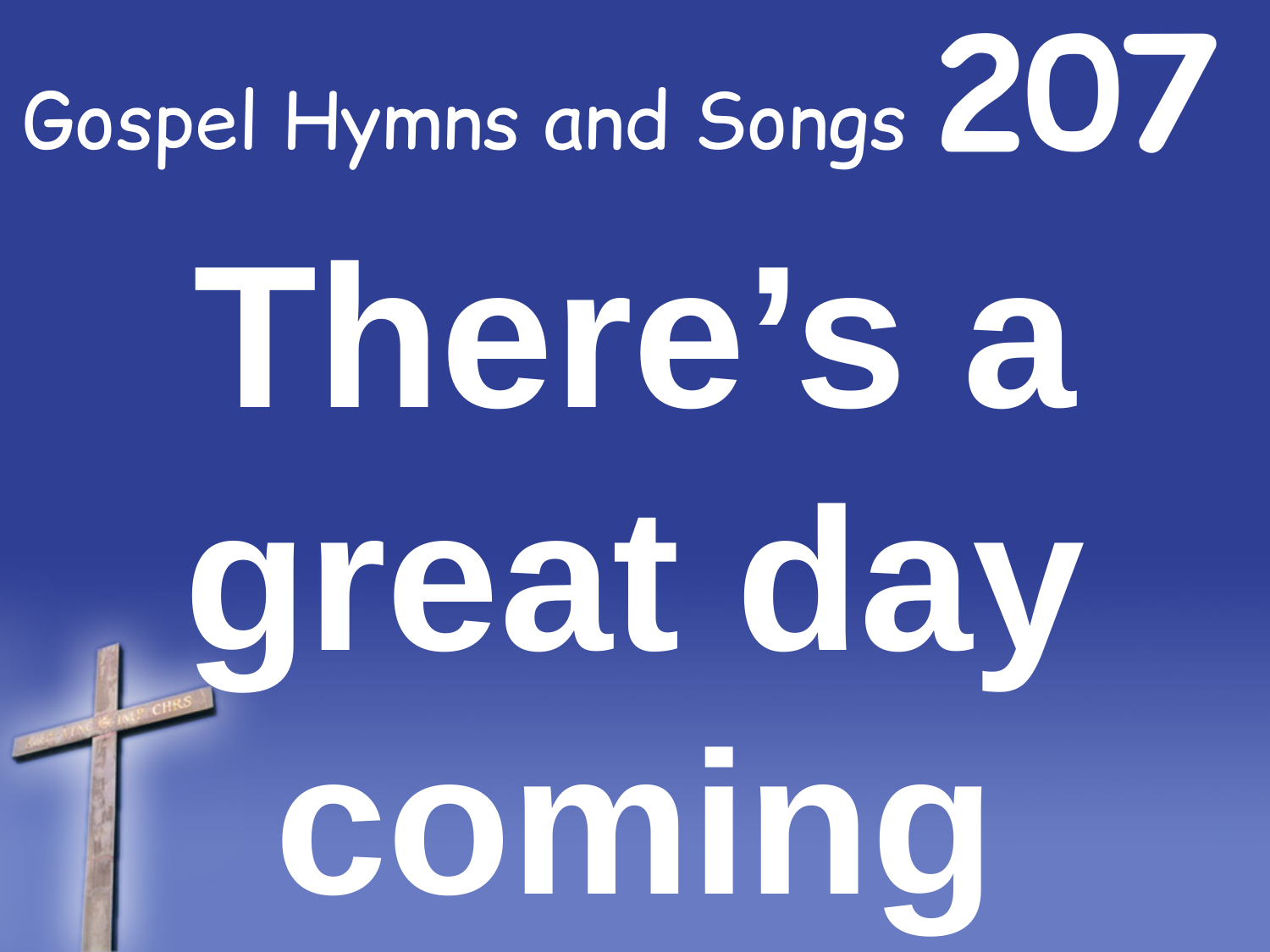

# Gospel Hymns and Songs 207
There’s a great day coming